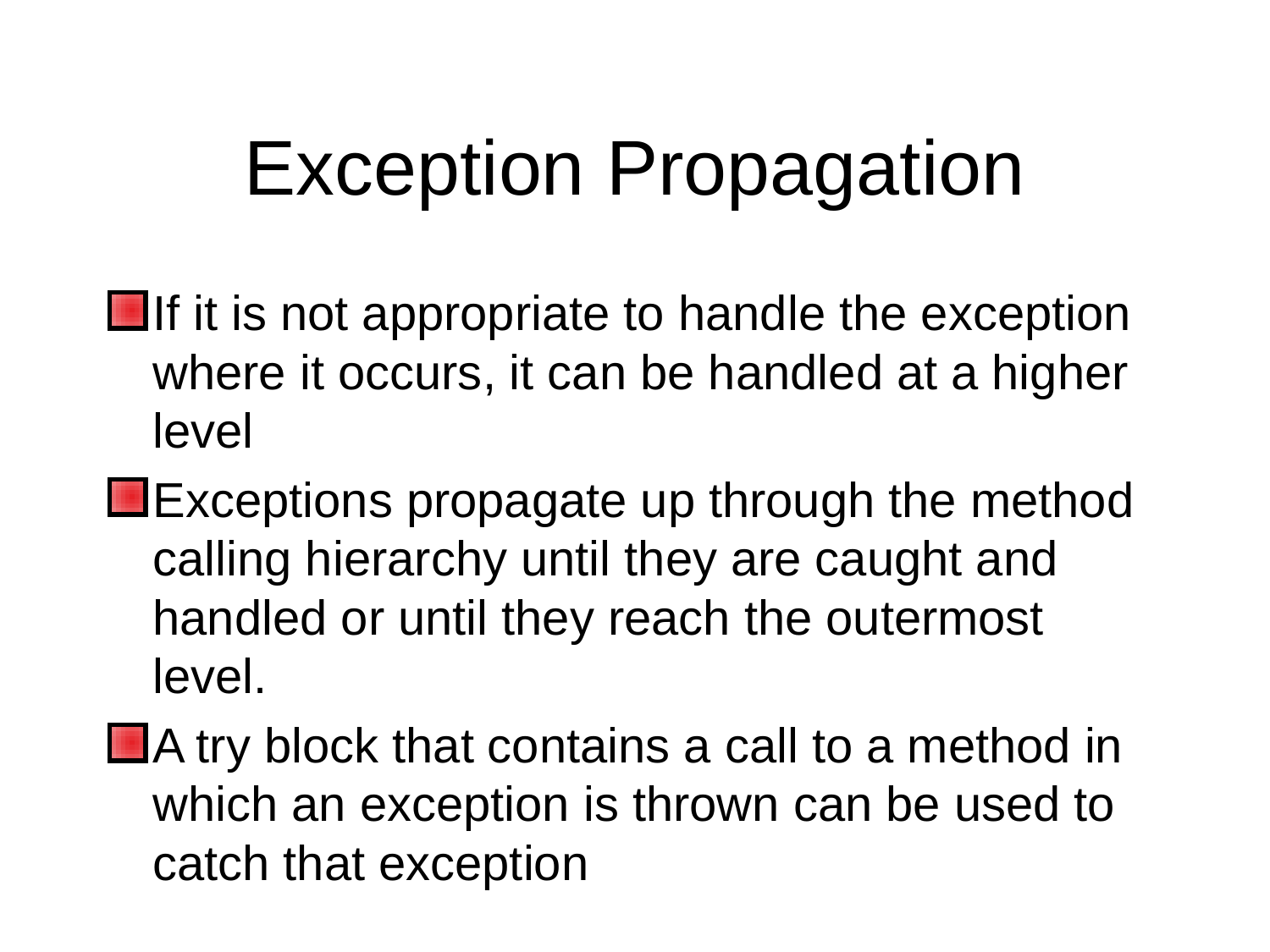

# Exception Propagation
If it is not appropriate to handle the exception where it occurs, it can be handled at a higher level
Exceptions propagate up through the method calling hierarchy until they are caught and handled or until they reach the outermost level.
A try block that contains a call to a method in which an exception is thrown can be used to catch that exception